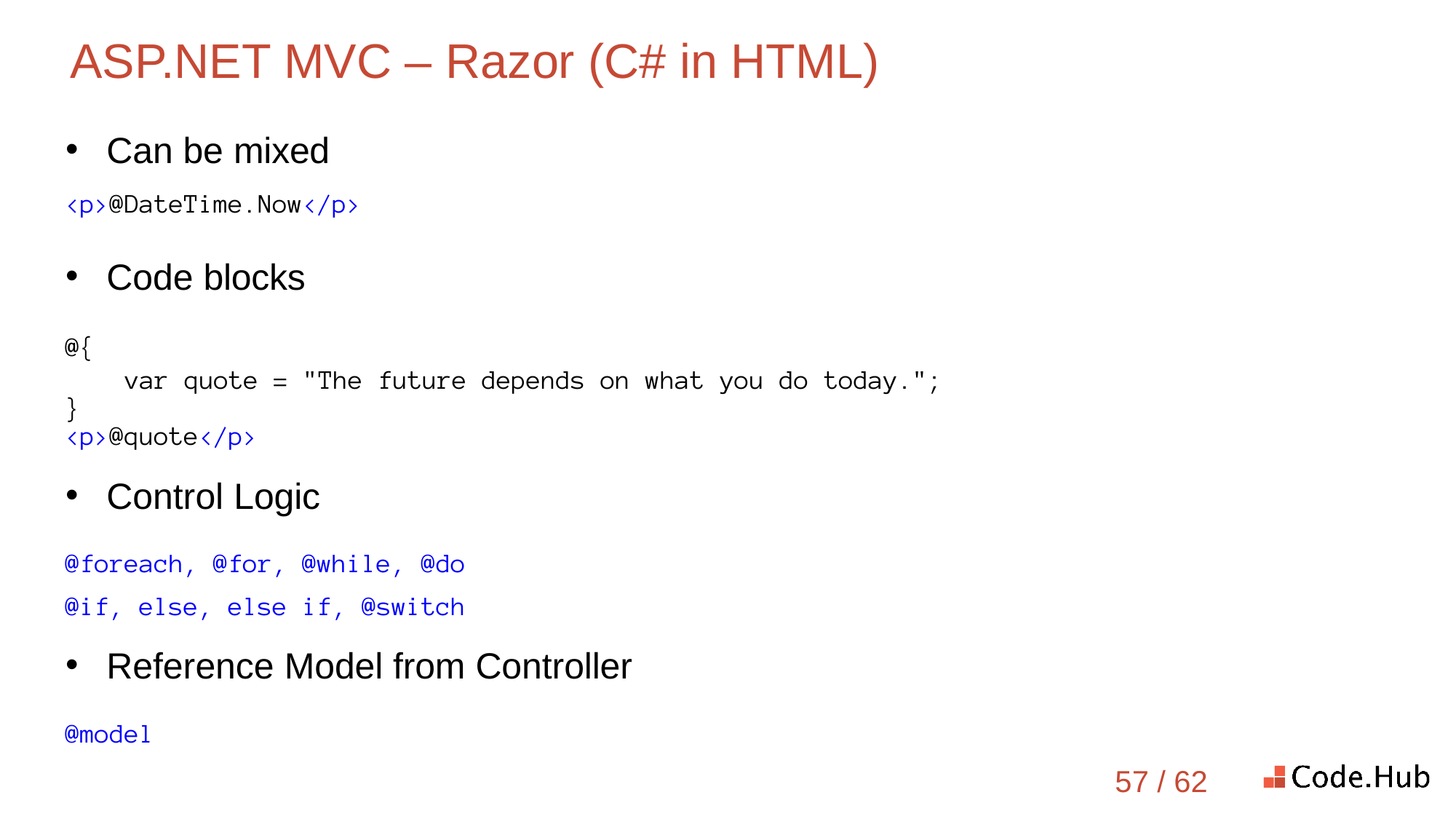

# ASP.NET MVC – Razor (C# in HTML)
Can be mixed
<p>@DateTime.Now</p>

Code blocks
@{
var quote = "The future depends on what you do today.";
}
<p>@quote</p>
Control Logic
@foreach, @for, @while, @do
@if, else, else if, @switch
Reference Model from Controller
@model
57 / 62